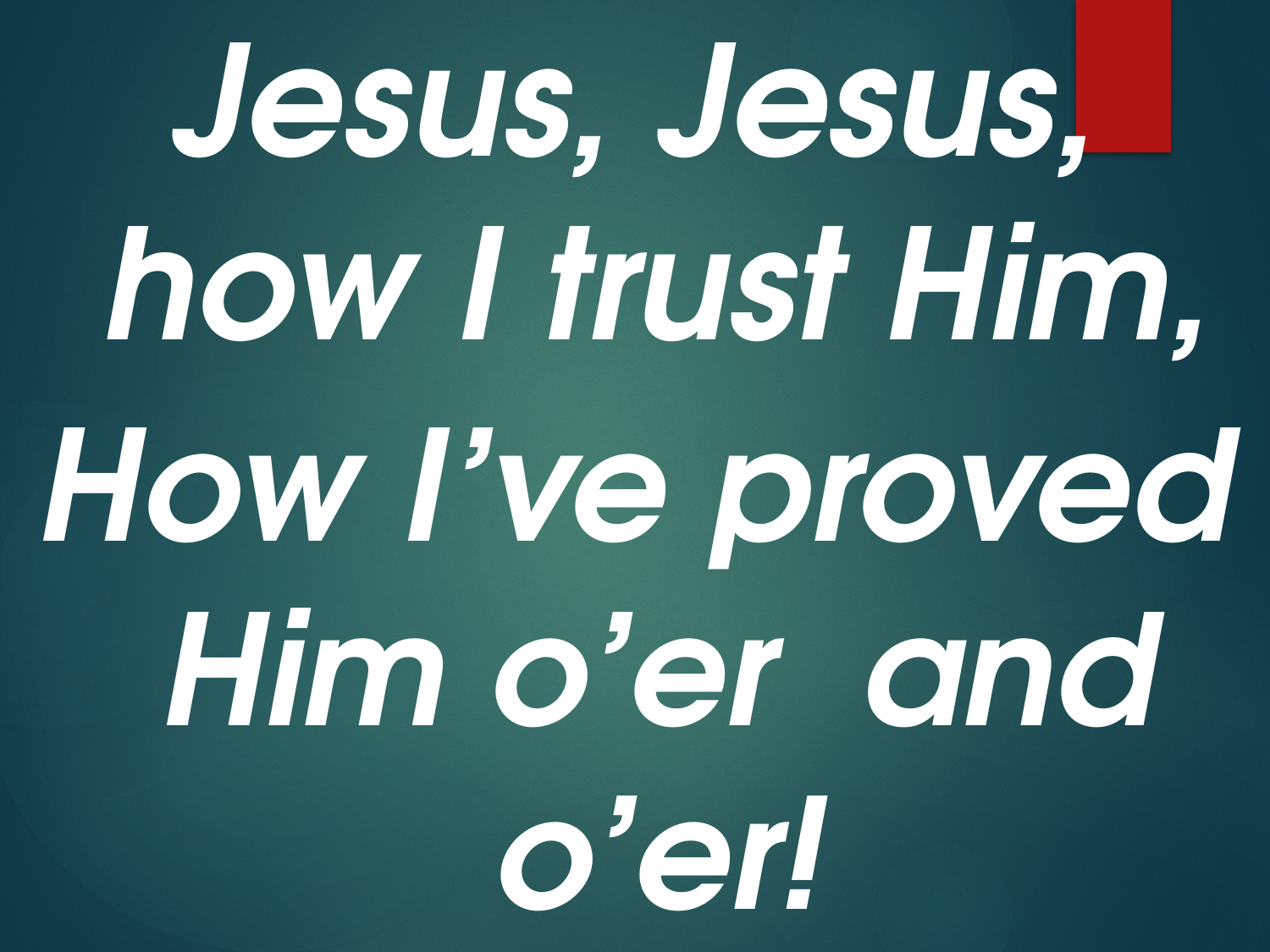

Jesus, Jesus, how I trust Him,
How I’ve proved Him o’er  and o’er!